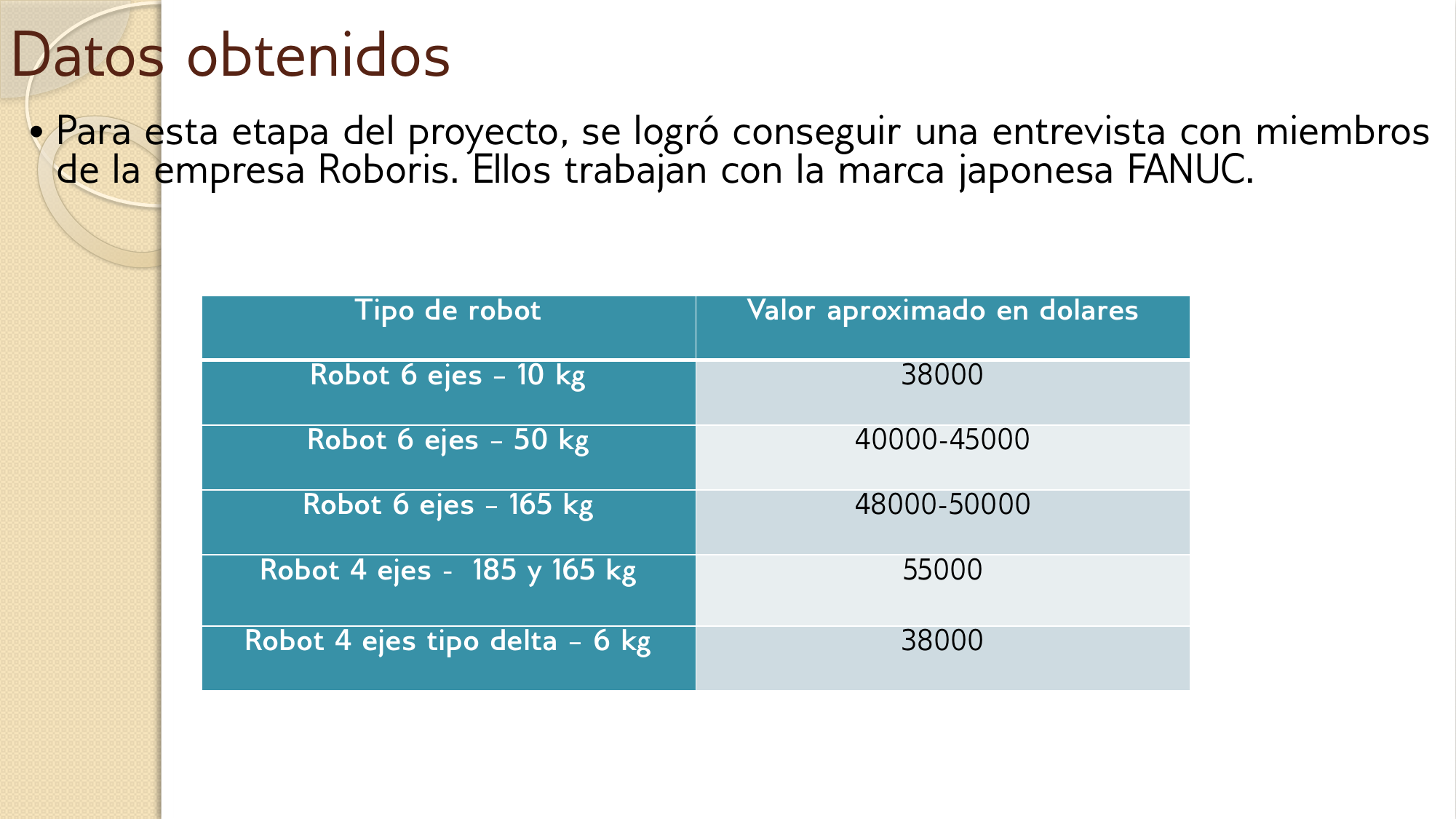

# Datos obtenidos

Para esta etapa del proyecto, se logró conseguir una entrevista con miembros de la empresa Roboris. Ellos trabajan con la marca japonesa FANUC.

| Tipo de robot | Valor aproximado en dolares |
| --- | --- |
| Robot 6 ejes – 10 kg | 38000 |
| Robot 6 ejes – 50 kg | 40000-45000 |
| Robot 6 ejes – 165 kg | 48000-50000 |
| Robot 4 ejes - 185 y 165 kg | 55000 |
| Robot 4 ejes tipo delta – 6 kg | 38000 |